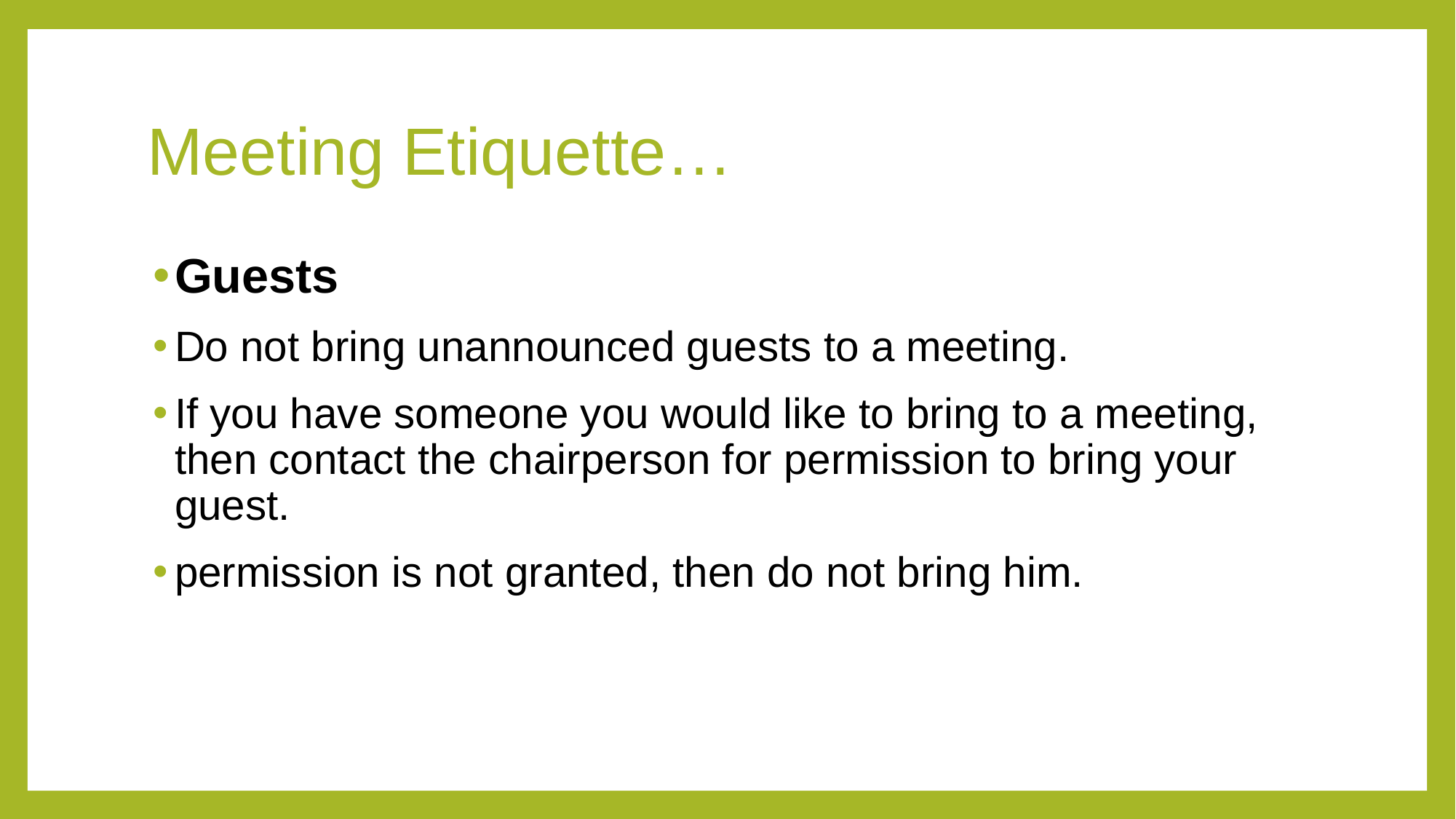

# Meeting Etiquette…
Guests
Do not bring unannounced guests to a meeting.
If you have someone you would like to bring to a meeting, then contact the chairperson for permission to bring your guest.
permission is not granted, then do not bring him.